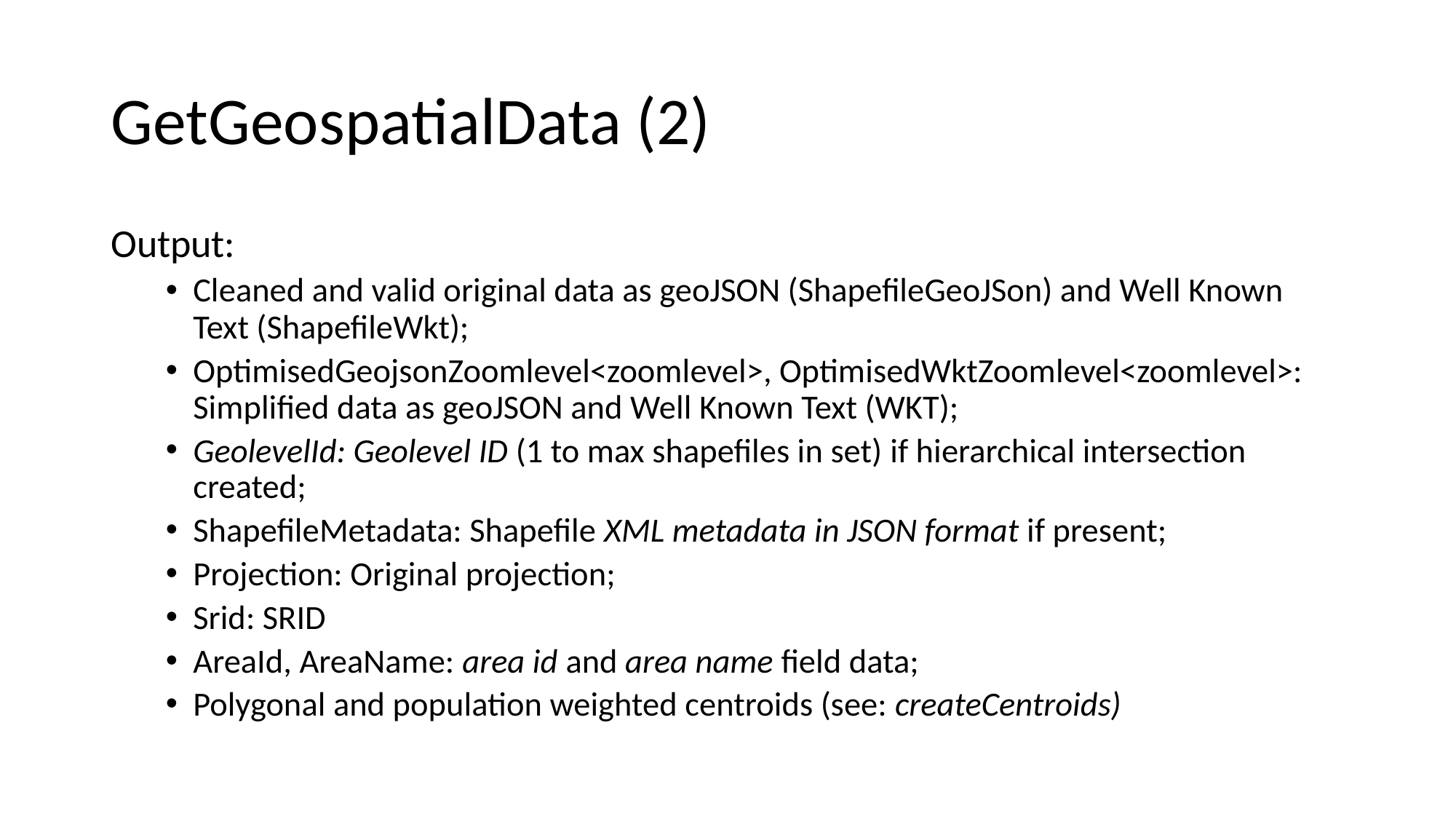

# GetGeospatialData (2)
Output:
Cleaned and valid original data as geoJSON (ShapefileGeoJSon) and Well Known Text (ShapefileWkt);
OptimisedGeojsonZoomlevel<zoomlevel>, OptimisedWktZoomlevel<zoomlevel>: Simplified data as geoJSON and Well Known Text (WKT);
GeolevelId: Geolevel ID (1 to max shapefiles in set) if hierarchical intersection created;
ShapefileMetadata: Shapefile XML metadata in JSON format if present;
Projection: Original projection;
Srid: SRID
AreaId, AreaName: area id and area name field data;
Polygonal and population weighted centroids (see: createCentroids)